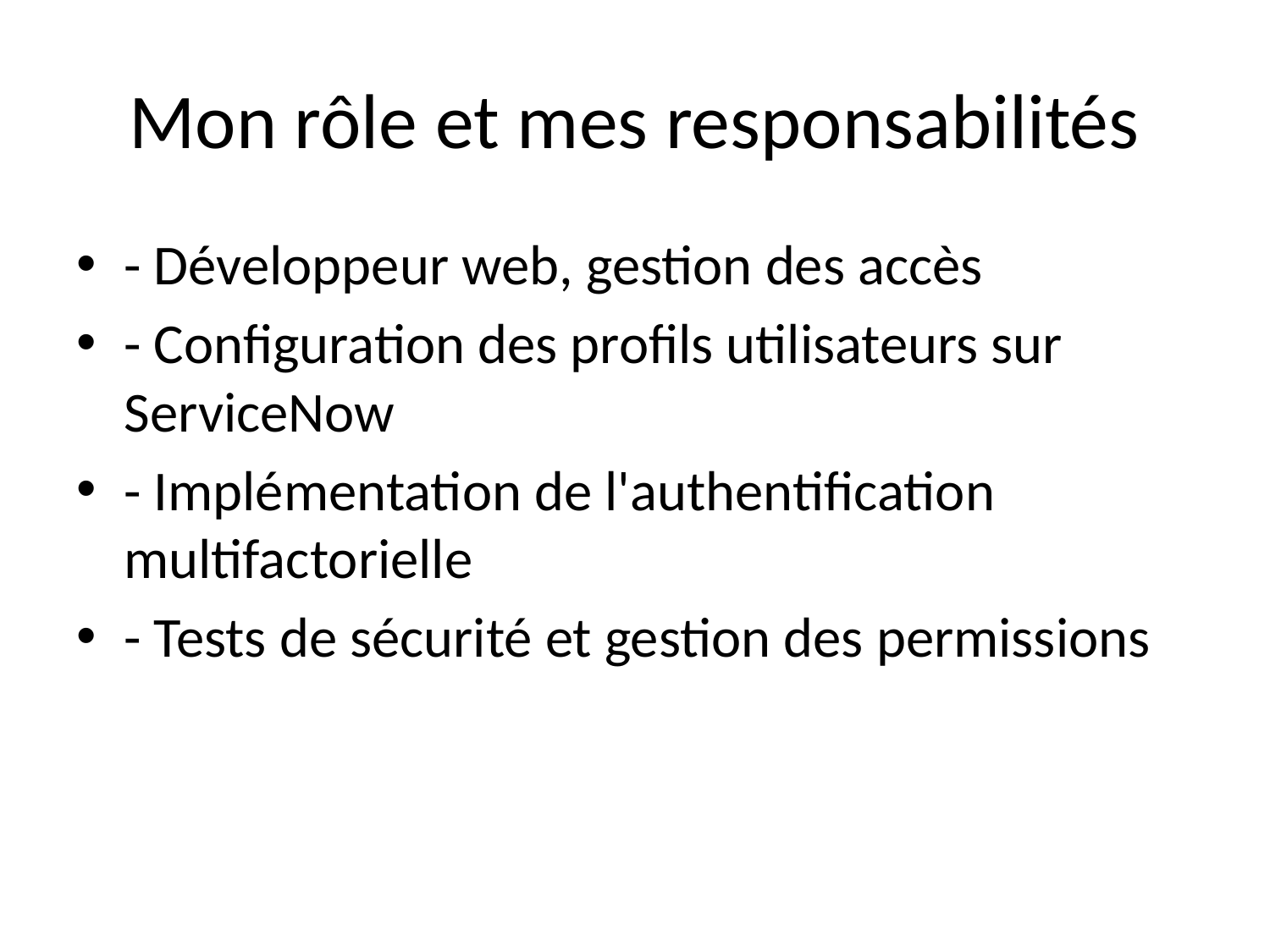

# Mon rôle et mes responsabilités
- Développeur web, gestion des accès
- Configuration des profils utilisateurs sur ServiceNow
- Implémentation de l'authentification multifactorielle
- Tests de sécurité et gestion des permissions